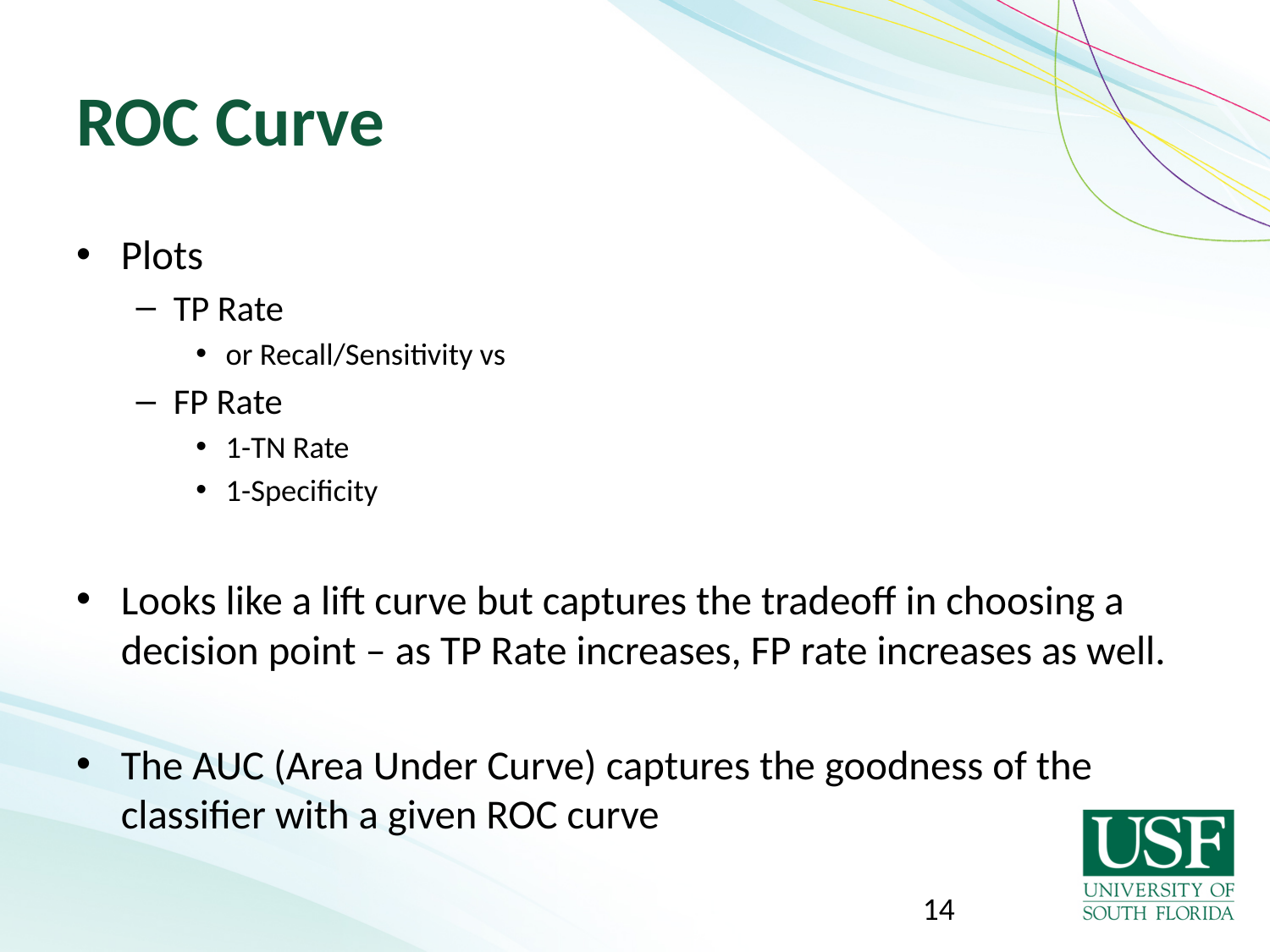

# ROC Curve
Plots
TP Rate
or Recall/Sensitivity vs
FP Rate
1-TN Rate
1-Specificity

Looks like a lift curve but captures the tradeoff in choosing a decision point – as TP Rate increases, FP rate increases as well.

The AUC (Area Under Curve) captures the goodness of the classifier with a given ROC curve

14